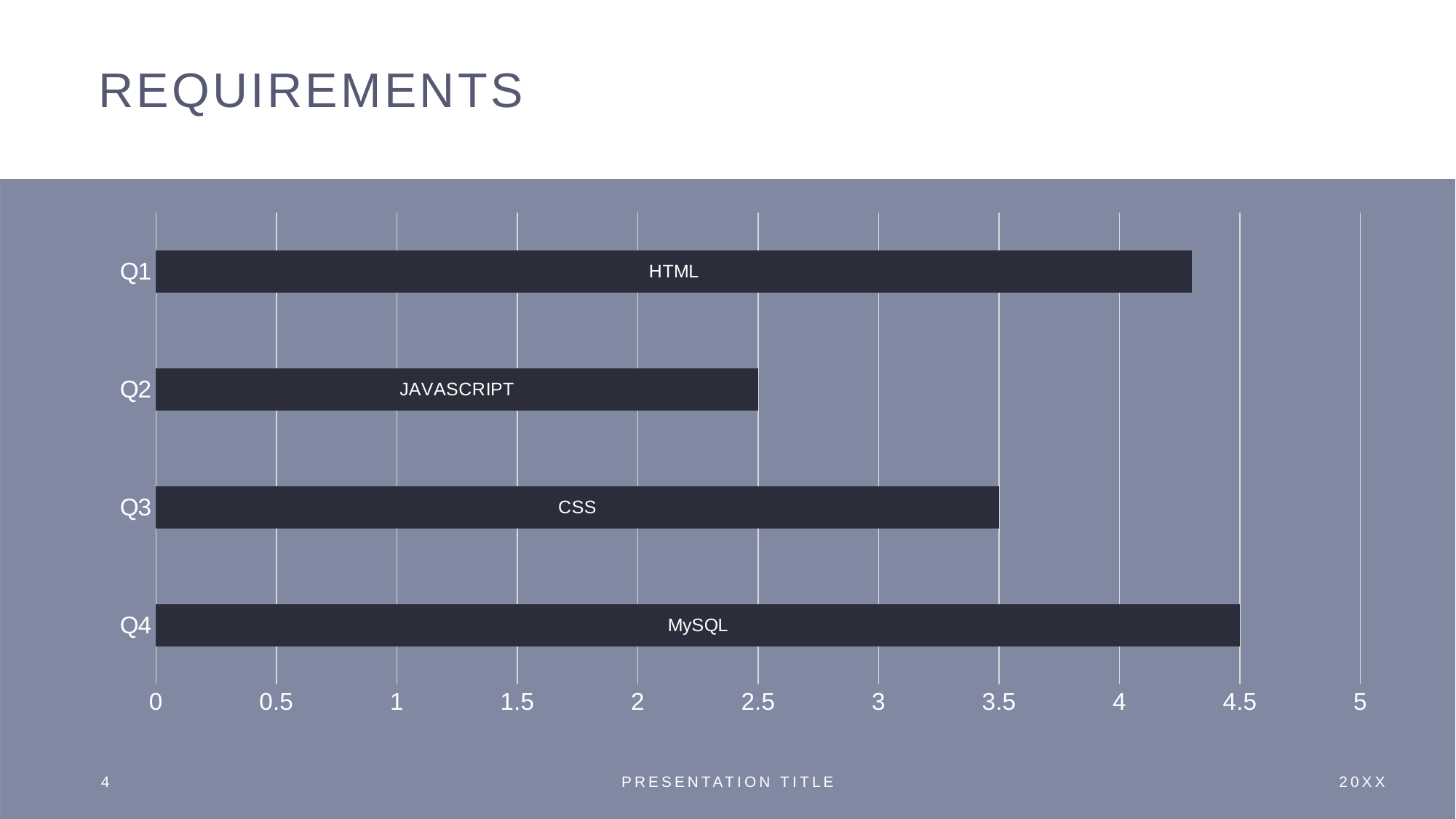

# requirements

### Chart

| Category | Series 3 |
|---|---|
| Q4 | 4.5 |
| Q3 | 3.5 |
| Q2 | 2.5 |
| Q1 | 4.3 |
4
Presentation Title
20XX